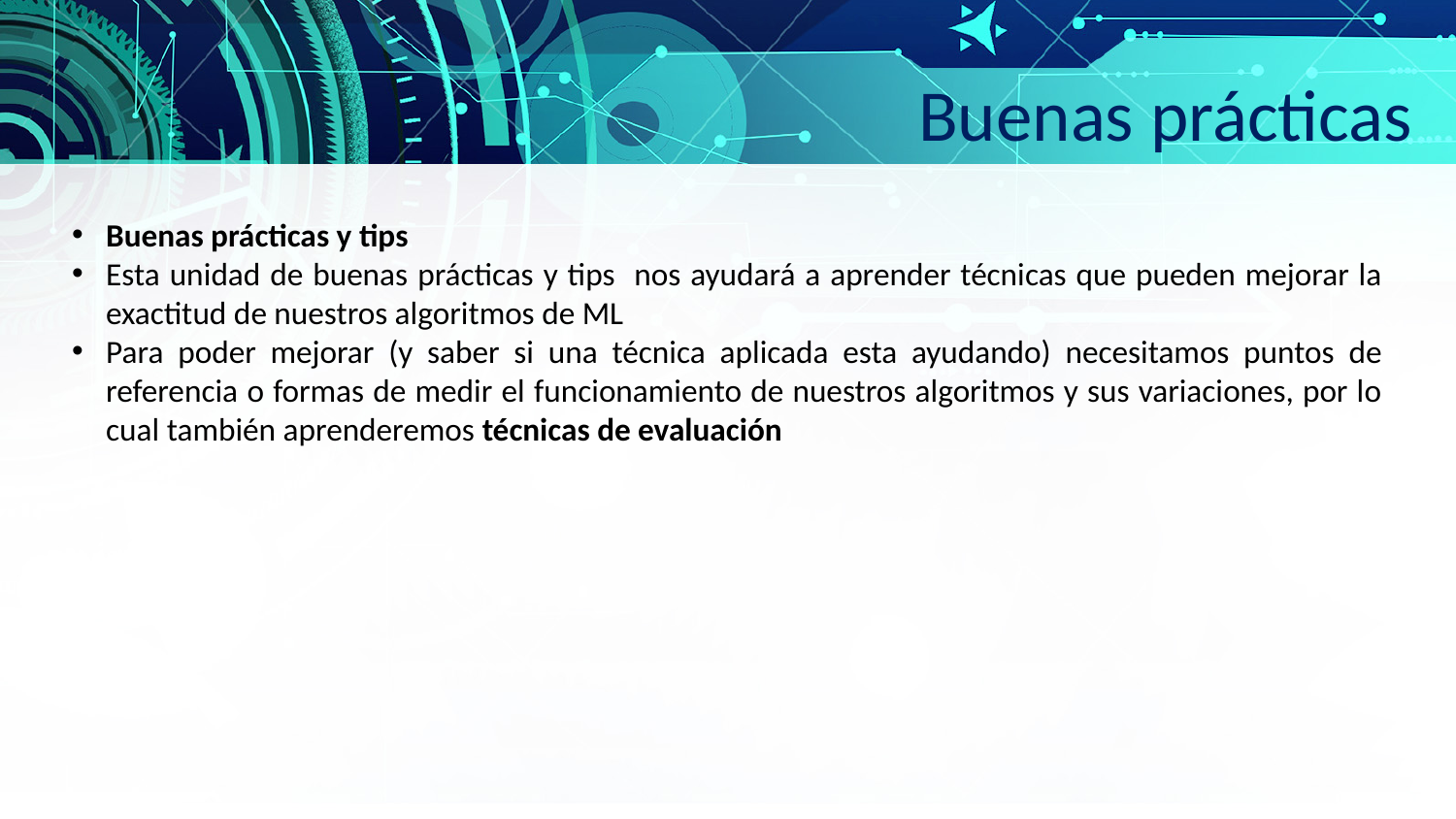

Buenas prácticas
Buenas prácticas y tips
Esta unidad de buenas prácticas y tips  nos ayudará a aprender técnicas que pueden mejorar la exactitud de nuestros algoritmos de ML
Para poder mejorar (y saber si una técnica aplicada esta ayudando) necesitamos puntos de referencia o formas de medir el funcionamiento de nuestros algoritmos y sus variaciones, por lo cual también aprenderemos técnicas de evaluación